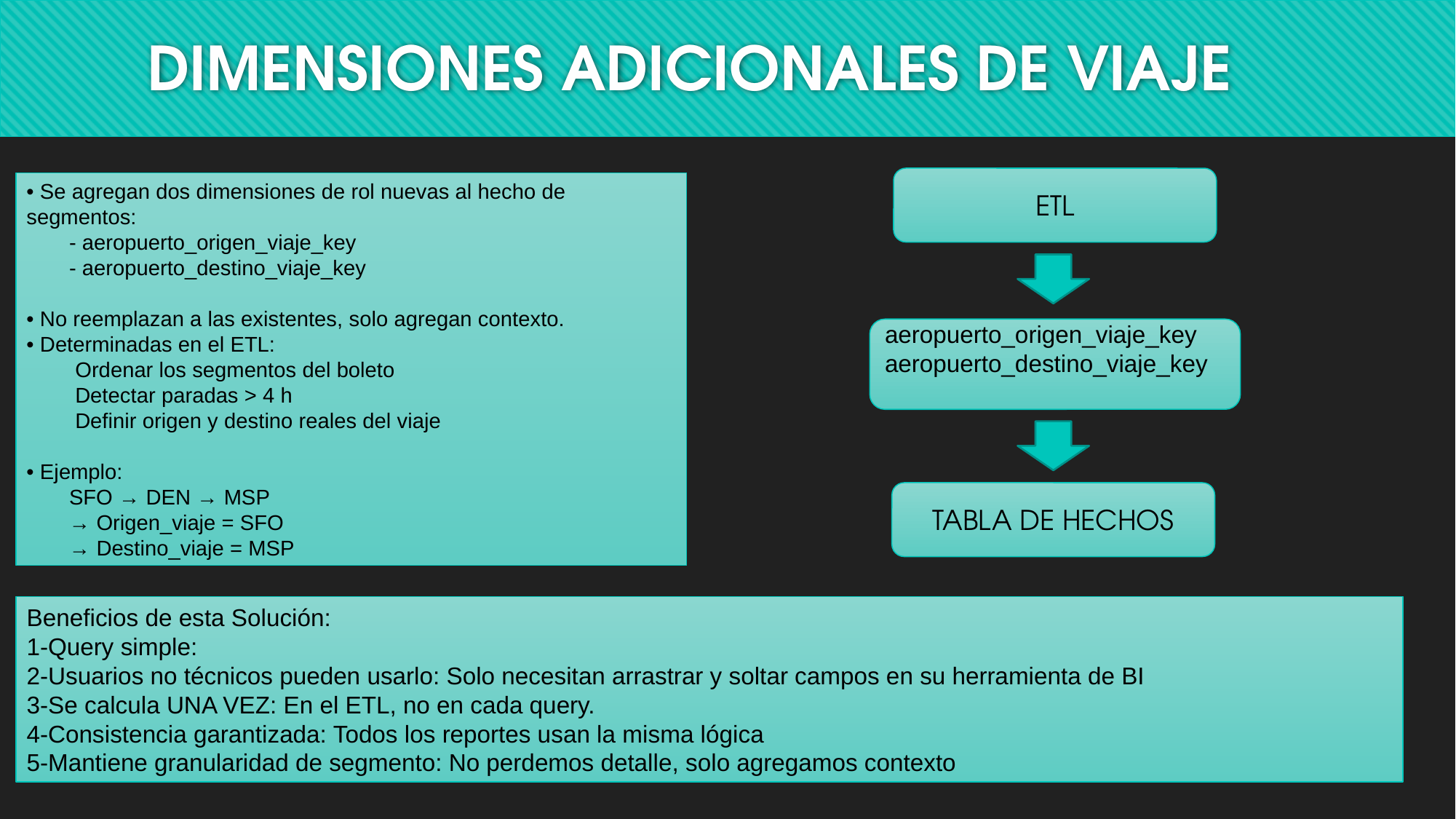

DIMENSIONES ADICIONALES DE VIAJE
ETL
• Se agregan dos dimensiones de rol nuevas al hecho de segmentos:
  - aeropuerto_origen_viaje_key
  - aeropuerto_destino_viaje_key

• No reemplazan a las existentes, solo agregan contexto.
• Determinadas en el ETL:
   Ordenar los segmentos del boleto
   Detectar paradas > 4 h
   Definir origen y destino reales del viaje

• Ejemplo:
  SFO → DEN → MSP
  → Origen_viaje = SFO
  → Destino_viaje = MSP

aeropuerto_origen_viaje_key
aeropuerto_destino_viaje_key

TABLA DE HECHOS
Beneficios de esta Solución:
1-Query simple:
2-Usuarios no técnicos pueden usarlo: Solo necesitan arrastrar y soltar campos en su herramienta de BI
3-Se calcula UNA VEZ: En el ETL, no en cada query.
4-Consistencia garantizada: Todos los reportes usan la misma lógica
5-Mantiene granularidad de segmento: No perdemos detalle, solo agregamos contexto